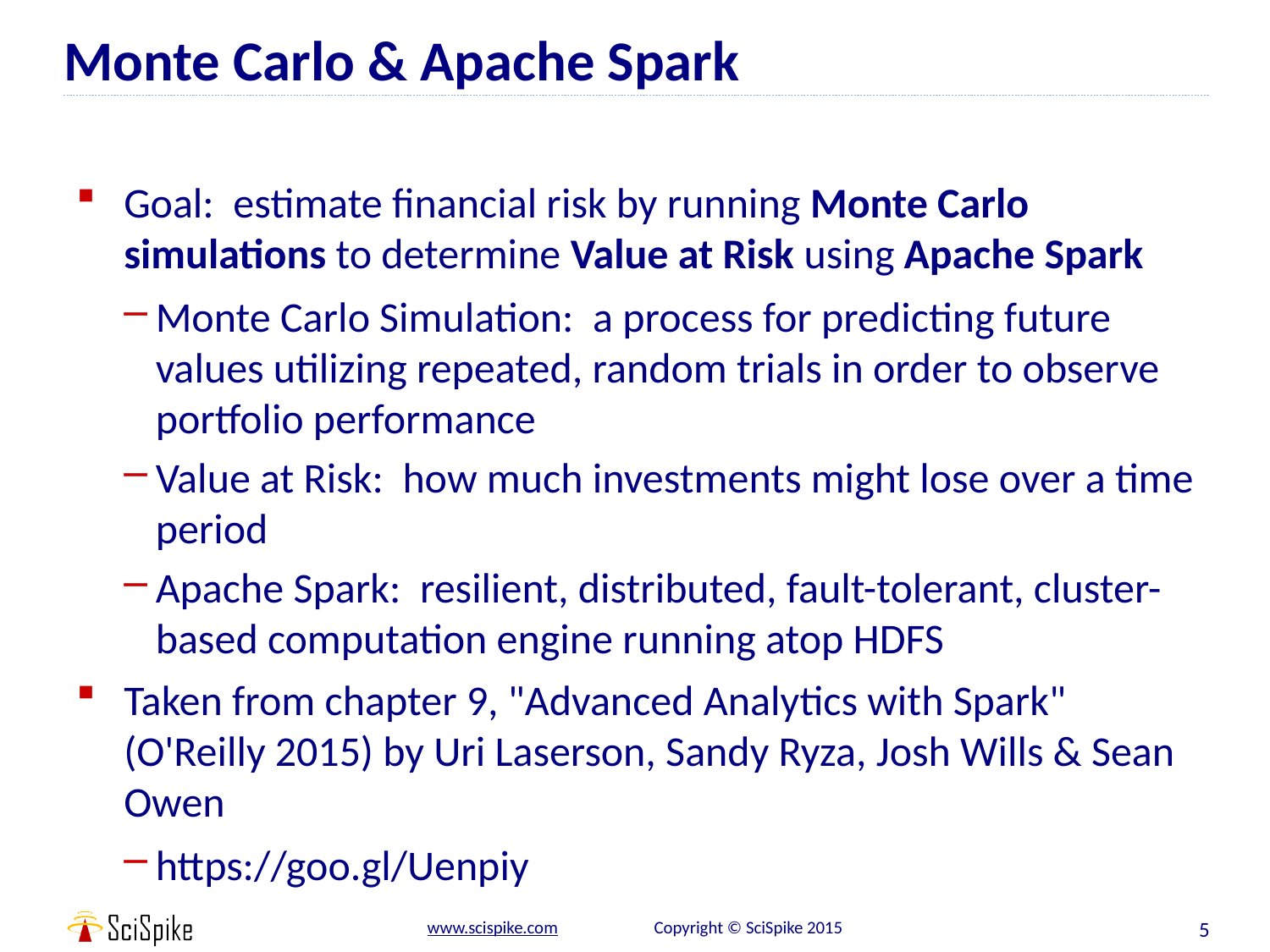

# Monte Carlo & Apache Spark
Goal:  estimate financial risk by running Monte Carlo simulations to determine Value at Risk using Apache Spark
Monte Carlo Simulation:  a process for predicting future values utilizing repeated, random trials in order to observe portfolio performance
Value at Risk:  how much investments might lose over a time period
Apache Spark:  resilient, distributed, fault-tolerant, cluster-based computation engine running atop HDFS
Taken from chapter 9, "Advanced Analytics with Spark" (O'Reilly 2015) by Uri Laserson, Sandy Ryza, Josh Wills & Sean Owen
https://goo.gl/Uenpiy
5